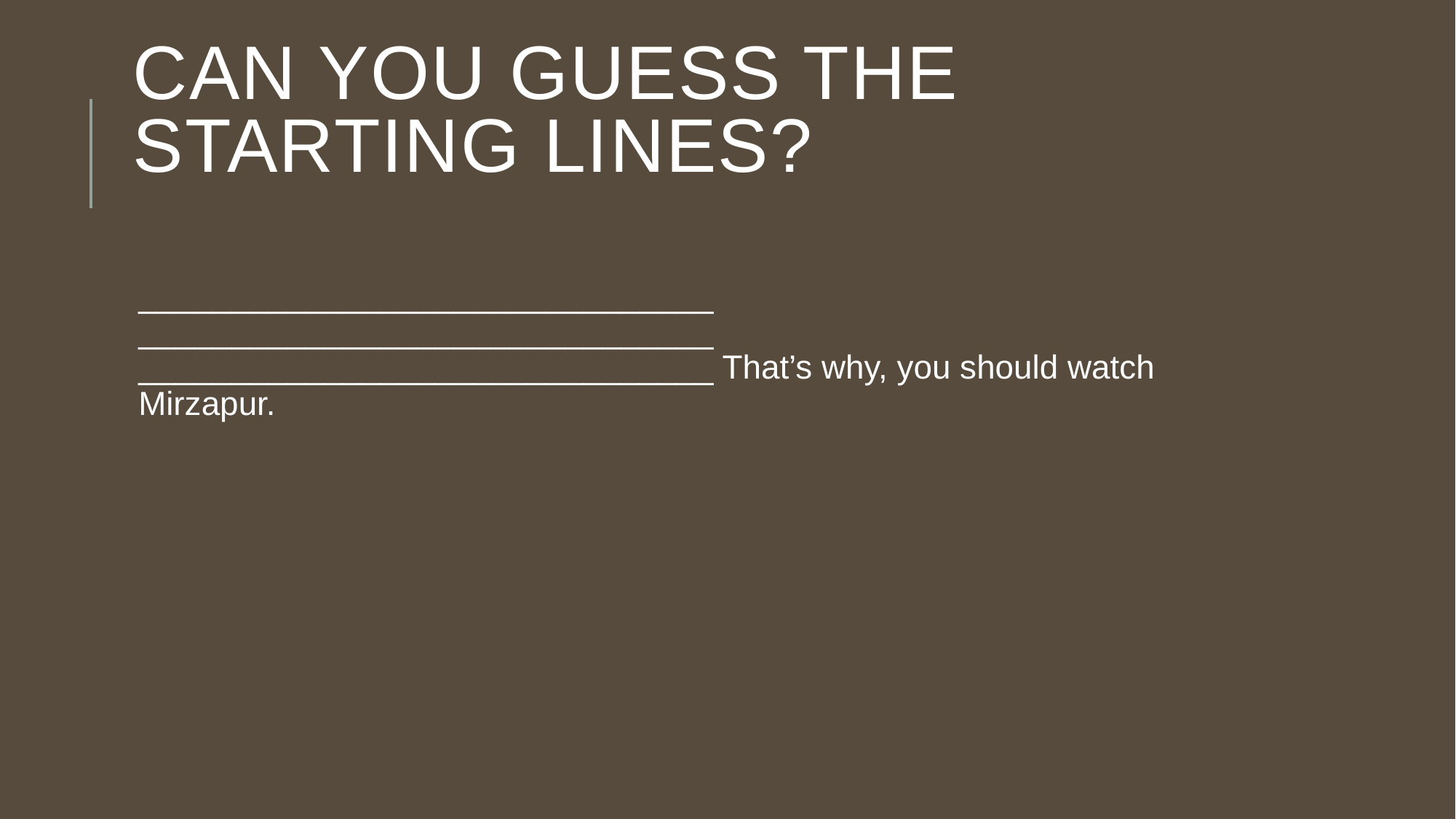

# Can you guess the starting lines?
_______________________________ _______________________________ _______________________________ That’s why, you should watch Mirzapur.